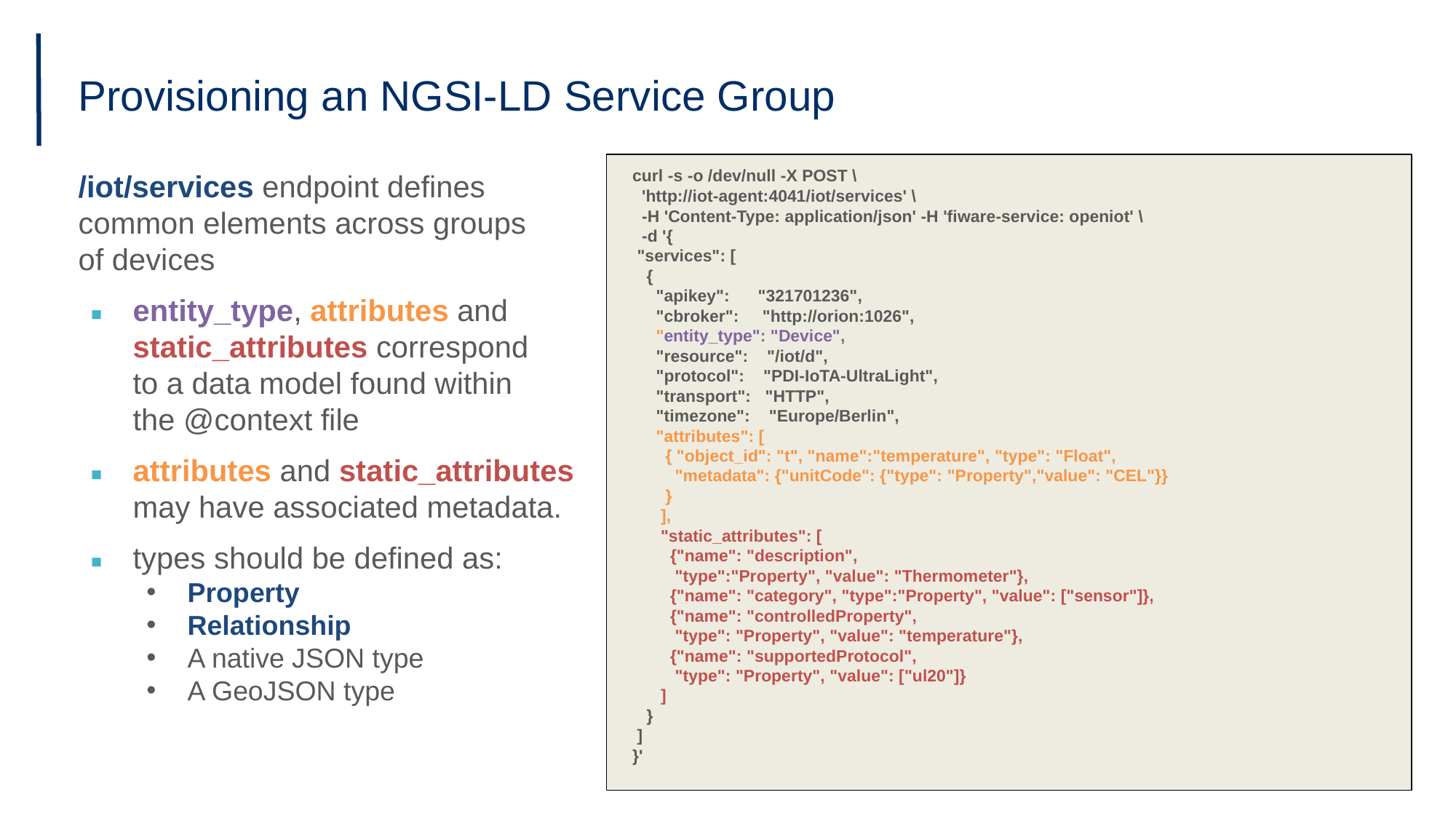

# Provisioning an NGSI-LD Service Group
curl -s -o /dev/null -X POST \
  'http://iot-agent:4041/iot/services' \
  -H 'Content-Type: application/json' -H 'fiware-service: openiot' \
  -d '{
 "services": [
   {
     "apikey":      "321701236",
     "cbroker":     "http://orion:1026",
     "entity_type": "Device",
     "resource":    "/iot/d",
     "protocol":    "PDI-IoTA-UltraLight",
     "transport":   "HTTP",
     "timezone":    "Europe/Berlin",
     "attributes": [
       { "object_id": "t", "name":"temperature", "type": "Float",
         "metadata": {"unitCode": {"type": "Property","value": "CEL"}}
       }
      ],
      "static_attributes": [
        {"name": "description",
         "type":"Property", "value": "Thermometer"},
        {"name": "category", "type":"Property", "value": ["sensor"]},
        {"name": "controlledProperty",
         "type": "Property", "value": "temperature"},
        {"name": "supportedProtocol",
         "type": "Property", "value": ["ul20"]}
      ]
   }
 ]
}'
/iot/services endpoint defines
common elements across groups
of devices

entity_type, attributes and
static_attributes correspond
to a data model found within
the @context file

attributes and static_attributes
may have associated metadata.

types should be defined as:
Property
Relationship
A native JSON type
A GeoJSON type
11